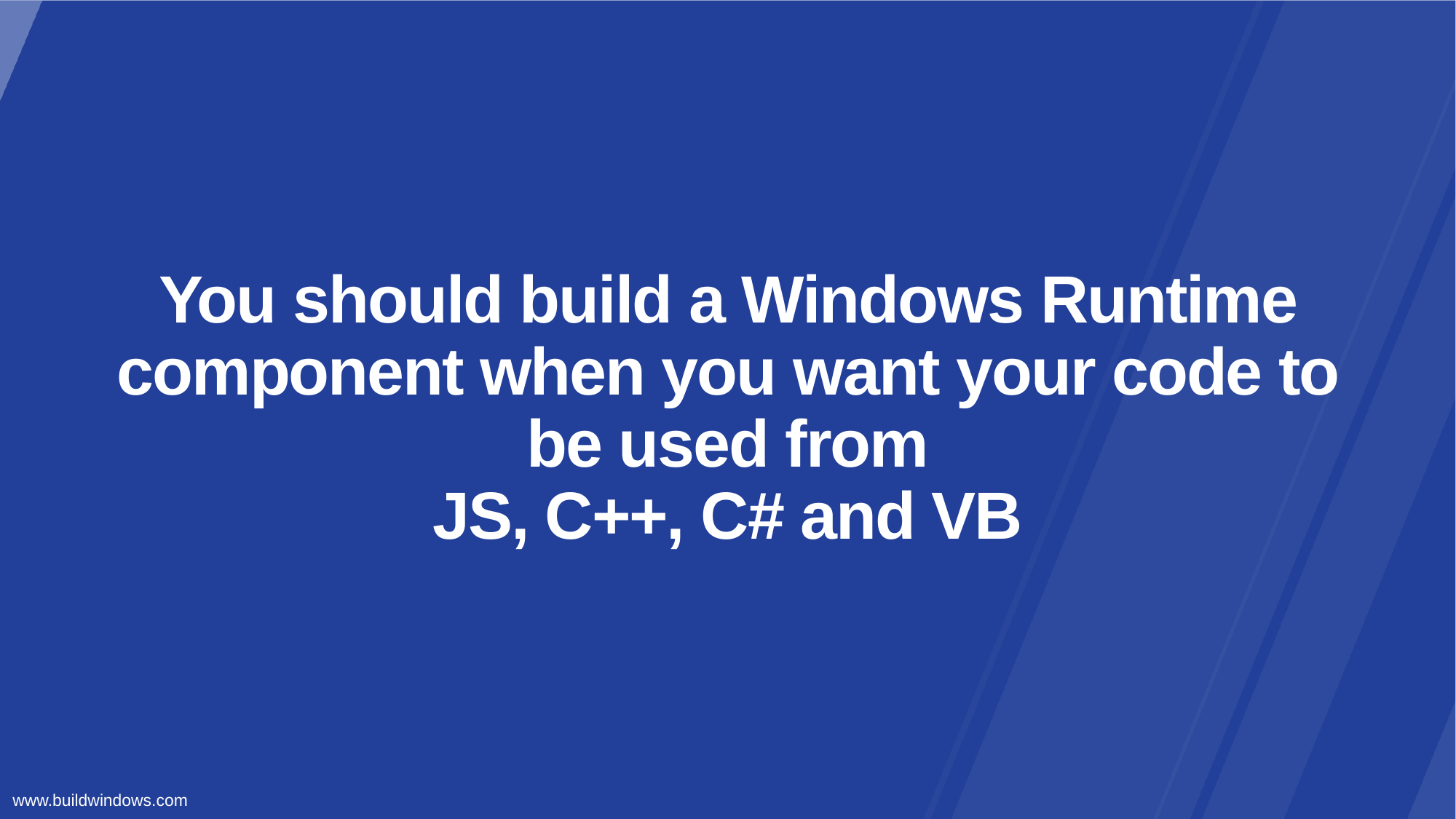

# You should build a Windows Runtime component when you want your code to be used from JS, C++, C# and VB